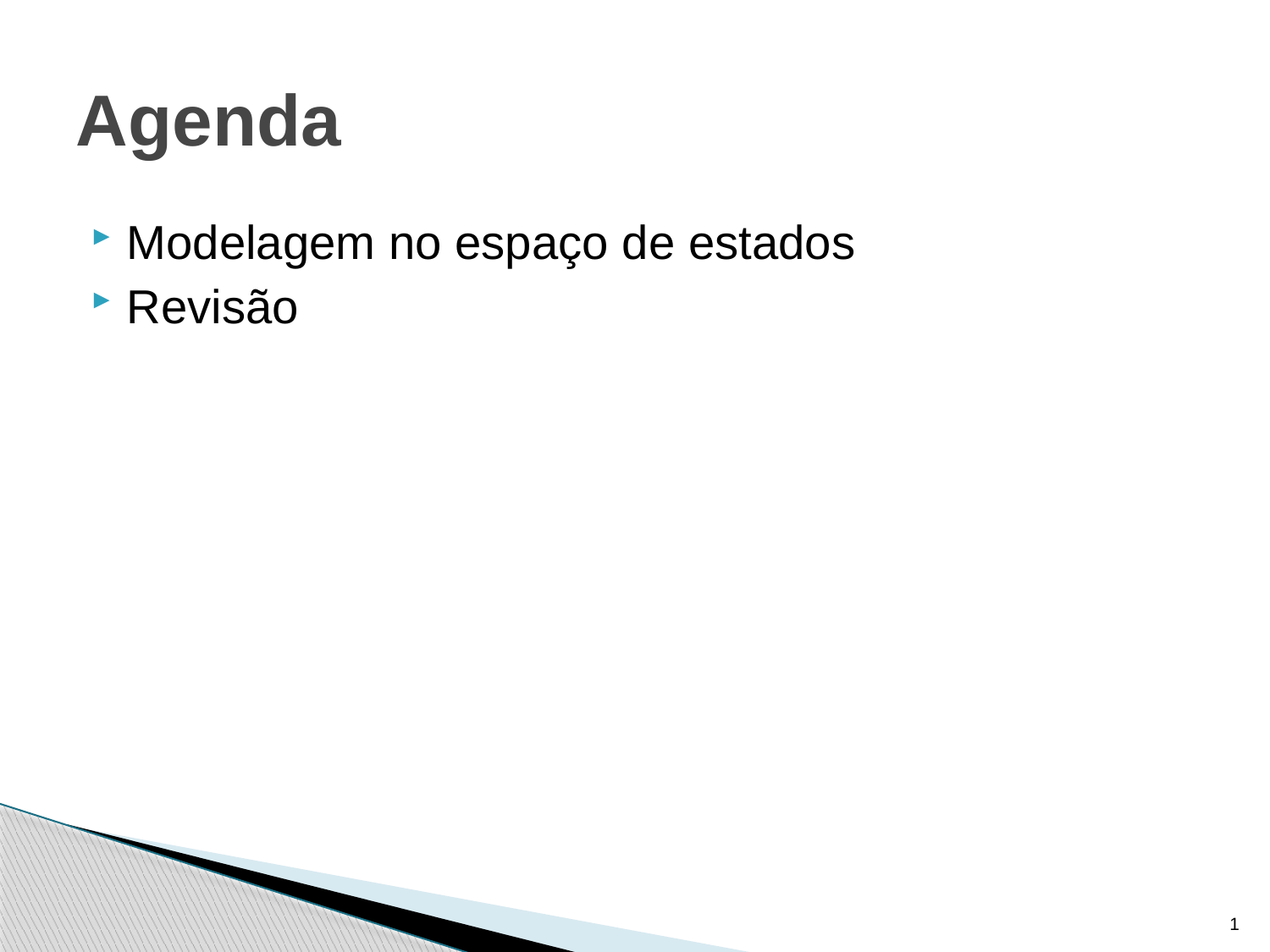

# Agenda
Modelagem no espaço de estados
Revisão

1